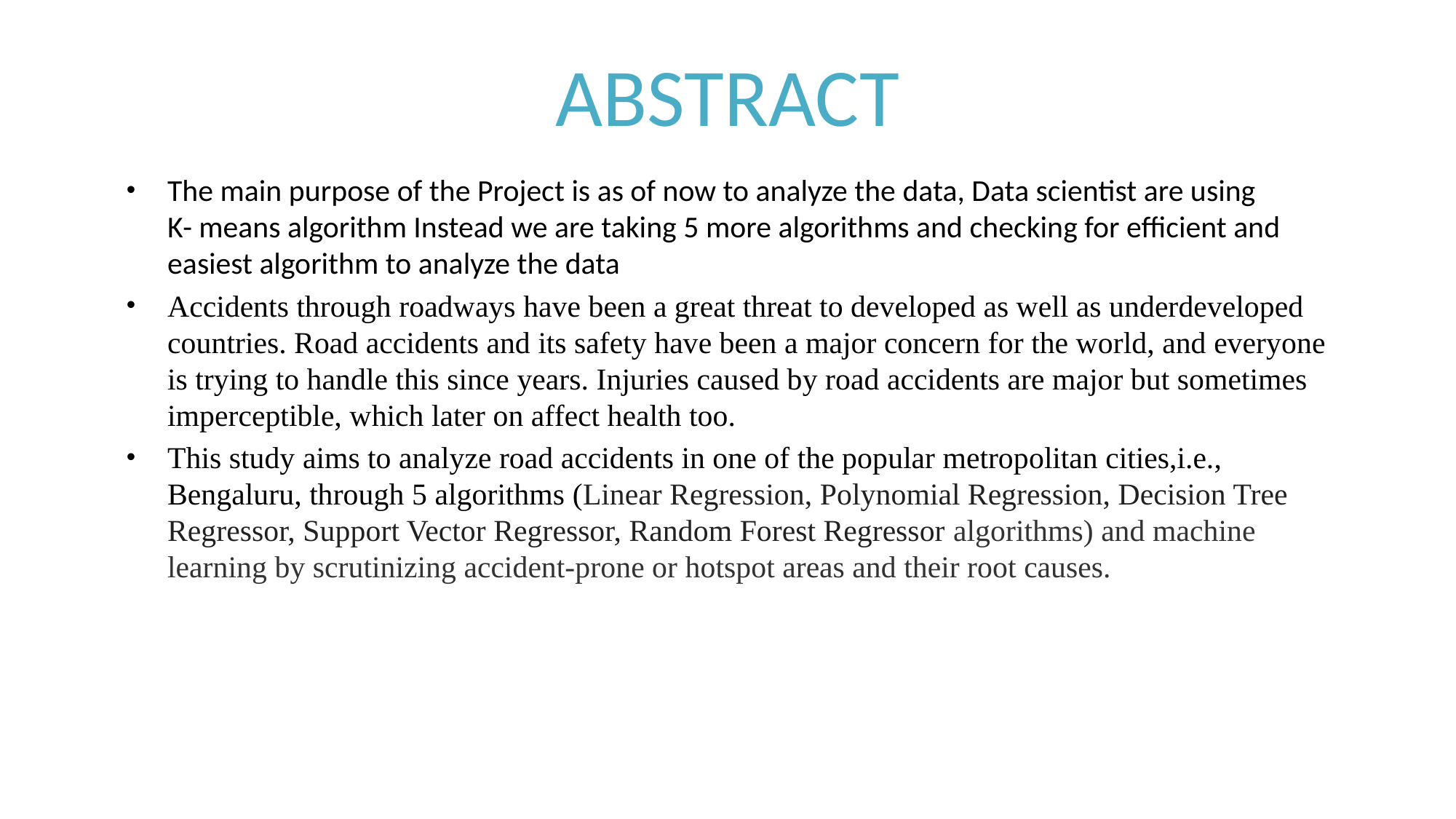

ABSTRACT
The main purpose of the Project is as of now to analyze the data, Data scientist are using        K- means algorithm Instead we are taking 5 more algorithms and checking for efficient and easiest algorithm to analyze the data
Accidents through roadways have been a great threat to developed as well as underdeveloped countries. Road accidents and its safety have been a major concern for the world, and everyone is trying to handle this since years. Injuries caused by road accidents are major but sometimes imperceptible, which later on affect health too.
This study aims to analyze road accidents in one of the popular metropolitan cities,i.e., Bengaluru, through 5 algorithms (Linear Regression, Polynomial Regression, Decision Tree Regressor, Support Vector Regressor, Random Forest Regressor algorithms) and machine learning by scrutinizing accident-prone or hotspot areas and their root causes.